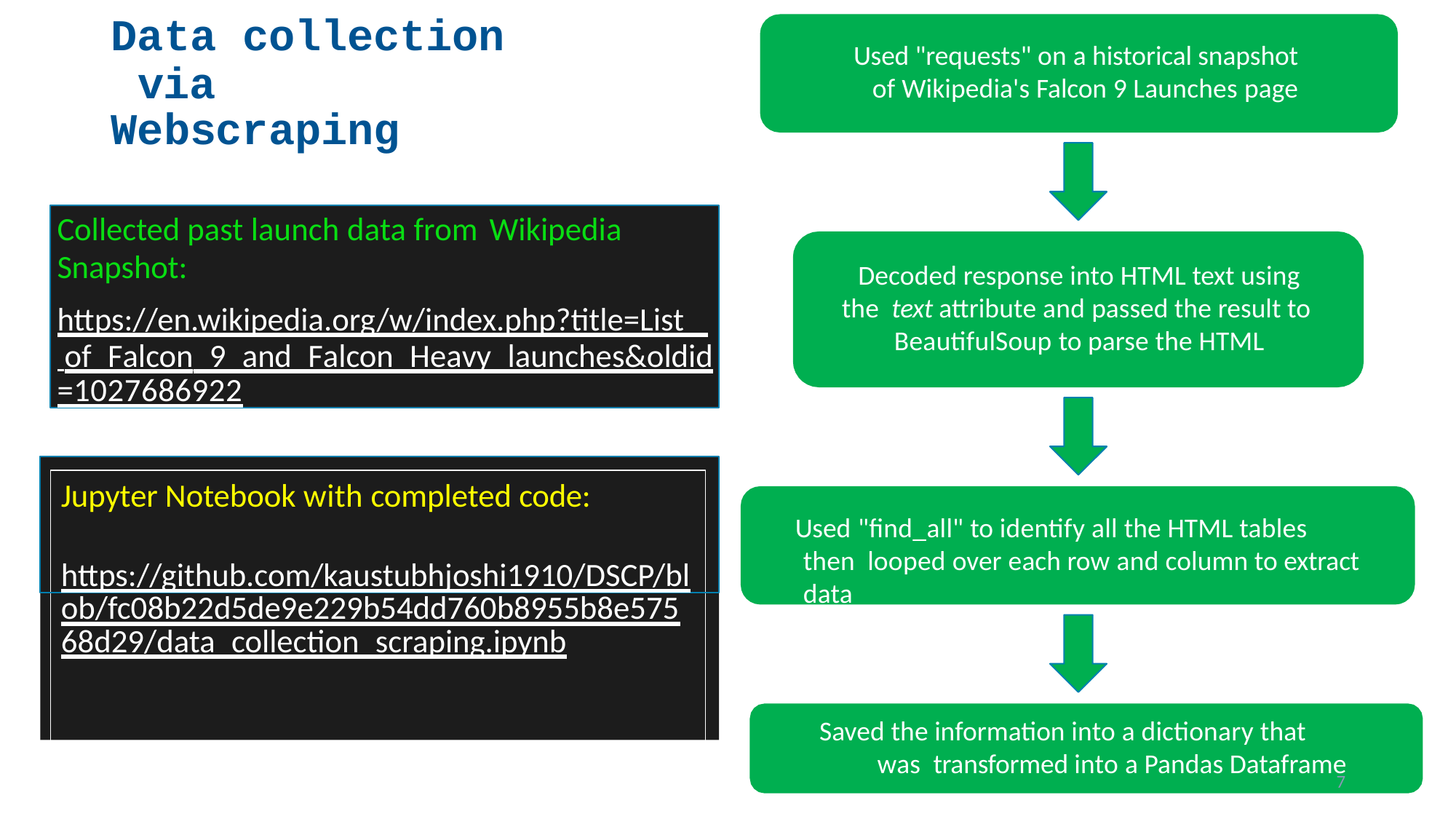

# Data collection  via
Webscraping

Used "requests" on a historical snapshot  of Wikipedia's Falcon 9 Launches page

Collected past launch data from Wikipedia
Snapshot:
https://en.wikipedia.org/w/index.php?title=List_  of_Falcon_9_and_Falcon_Heavy_launches&oldid
=1027686922

Decoded response into HTML text using the  text attribute and passed the result to  BeautifulSoup to parse the HTML

Jupyter Notebook with completed code:

https://github.com/kaustubhjoshi1910/DSCP/blob/fc08b22d5de9e229b54dd760b8955b8e57568d29/data_collection_scraping.ipynb

Used "find_all" to identify all the HTML tables then  looped over each row and column to extract data

Saved the information into a dictionary that was  transformed into a Pandas Dataframe
7